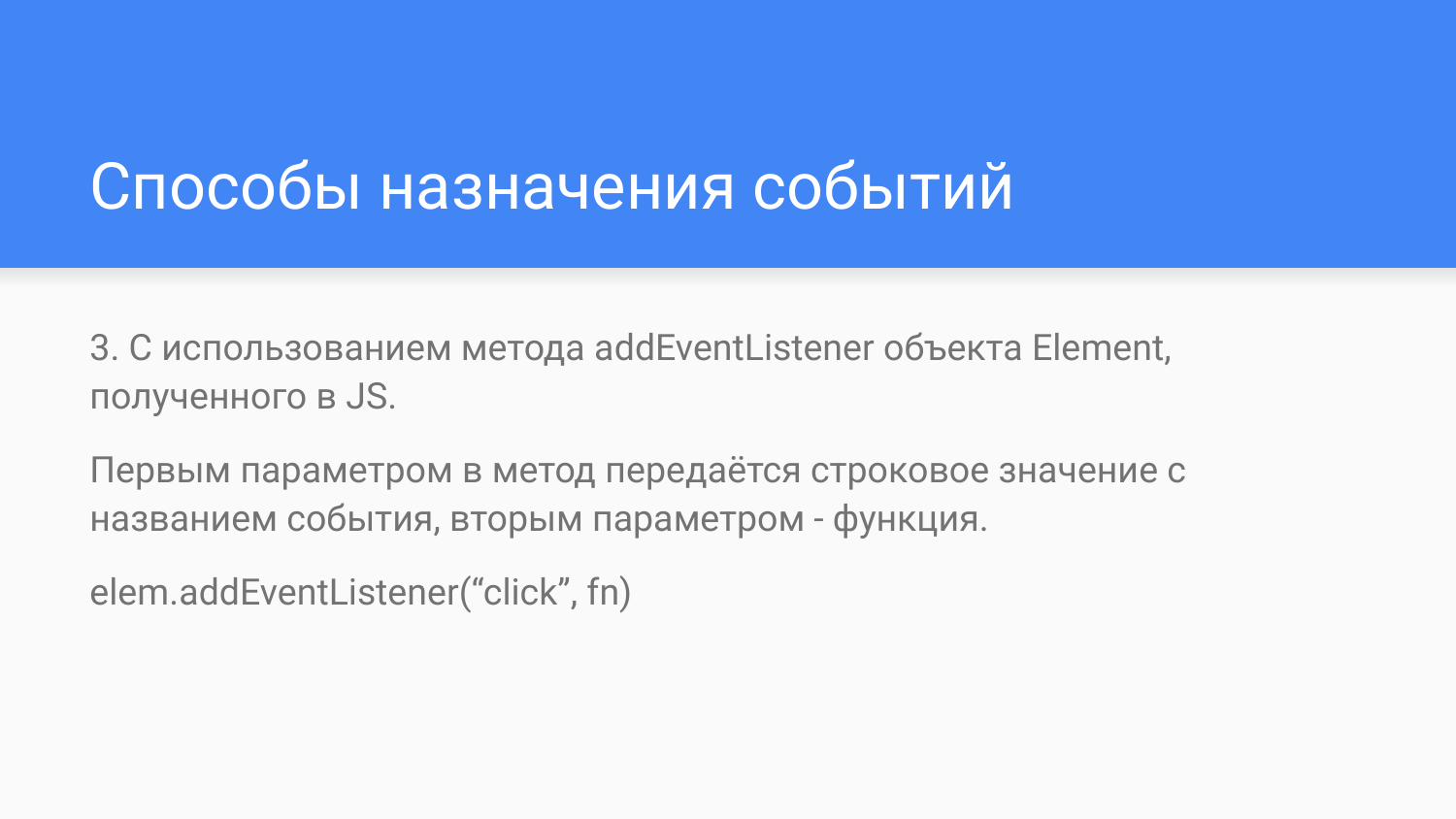

# Способы назначения событий
3. С использованием метода addEventListener объекта Element, полученного в JS.
Первым параметром в метод передаётся строковое значение с названием события, вторым параметром - функция.
elem.addEventListener(“click”, fn)